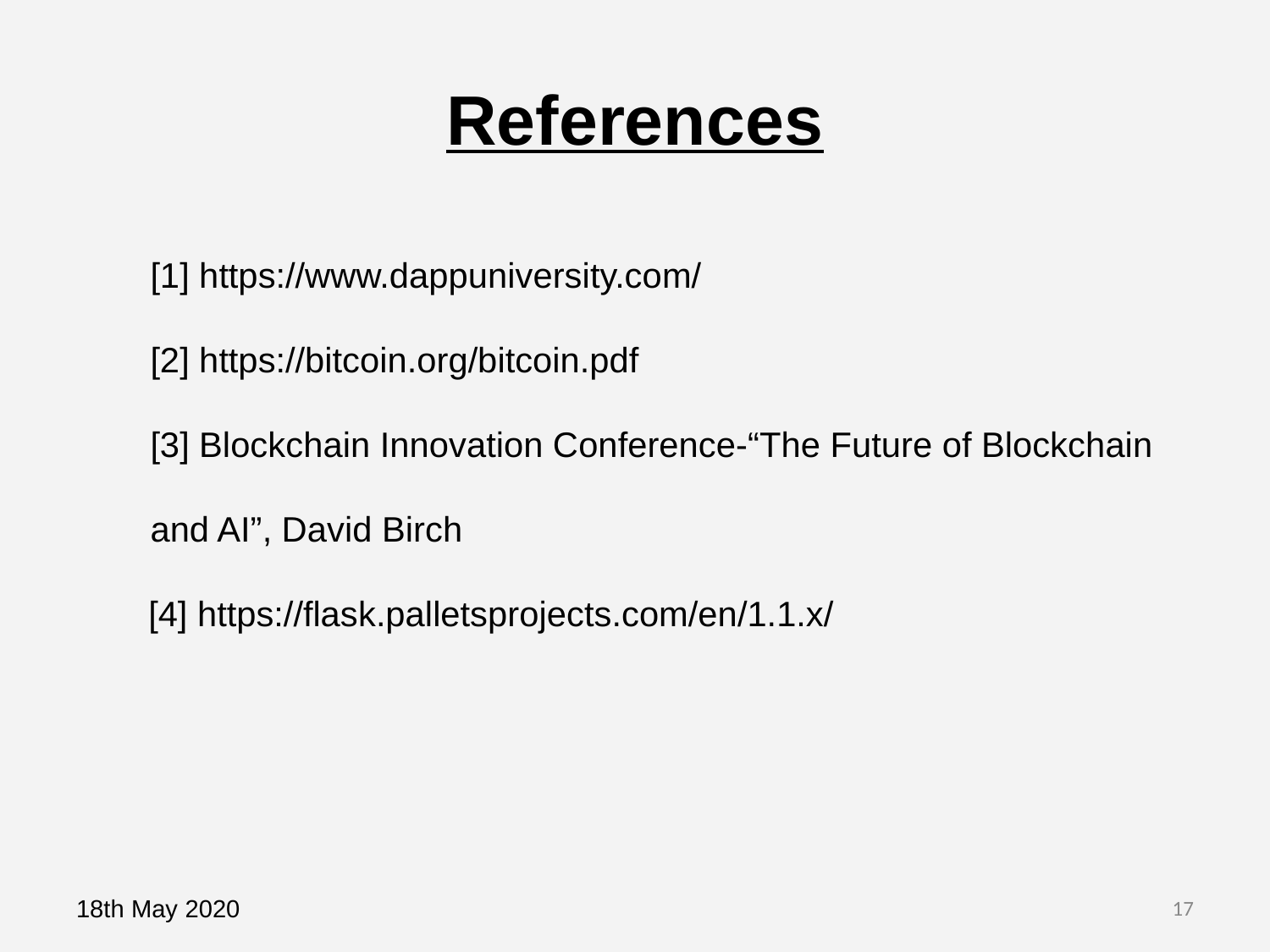

# References

[1] https://www.dappuniversity.com/
[2] https://bitcoin.org/bitcoin.pdf
[3] Blockchain Innovation Conference-“The Future of Blockchain and AI”, David Birch
[4] https://flask.palletsprojects.com/en/1.1.x/
18th May 2020
17